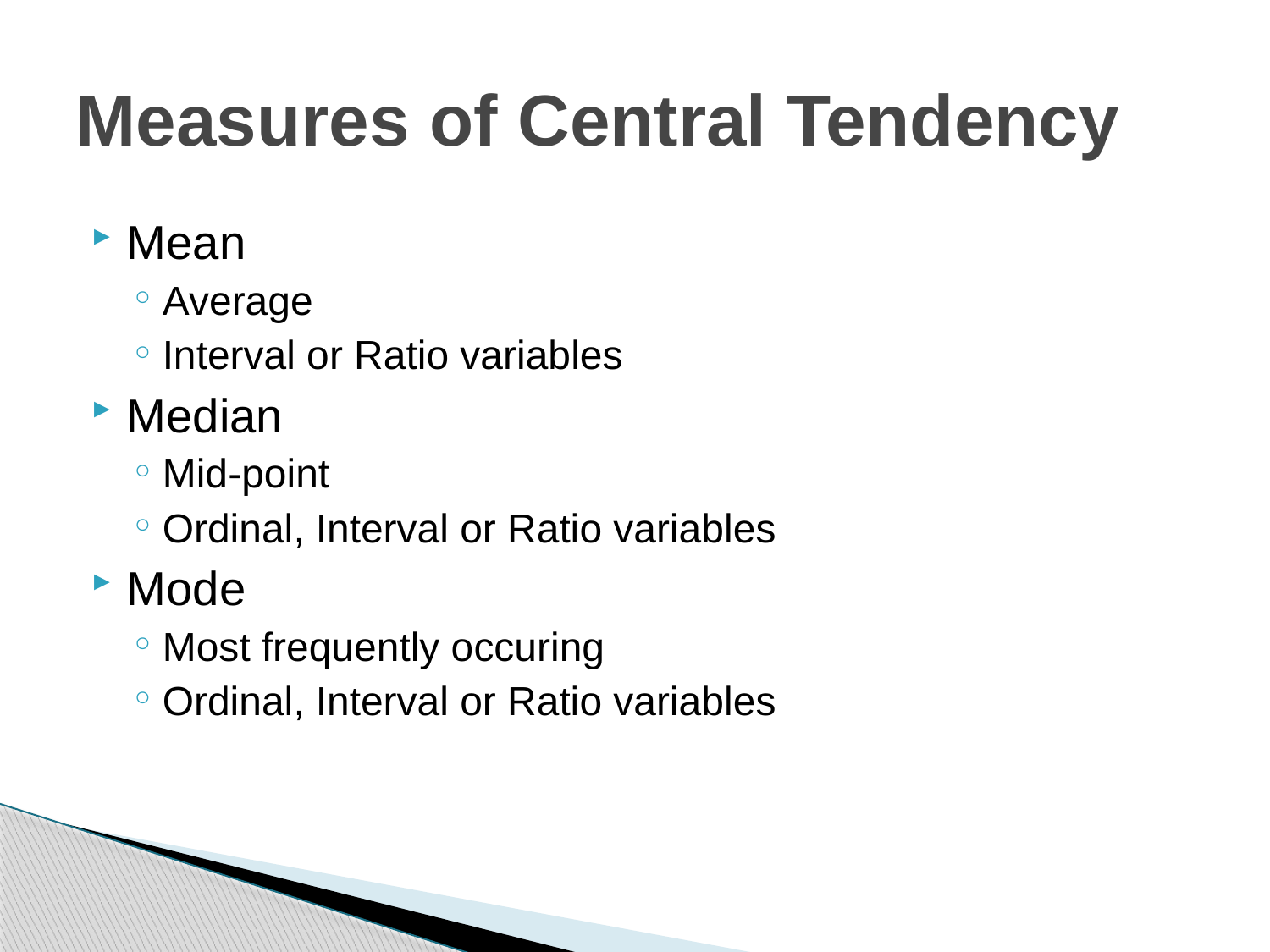

# Measures of Central Tendency
Mean
Average
Interval or Ratio variables
Median
Mid-point
Ordinal, Interval or Ratio variables
Mode
Most frequently occuring
Ordinal, Interval or Ratio variables